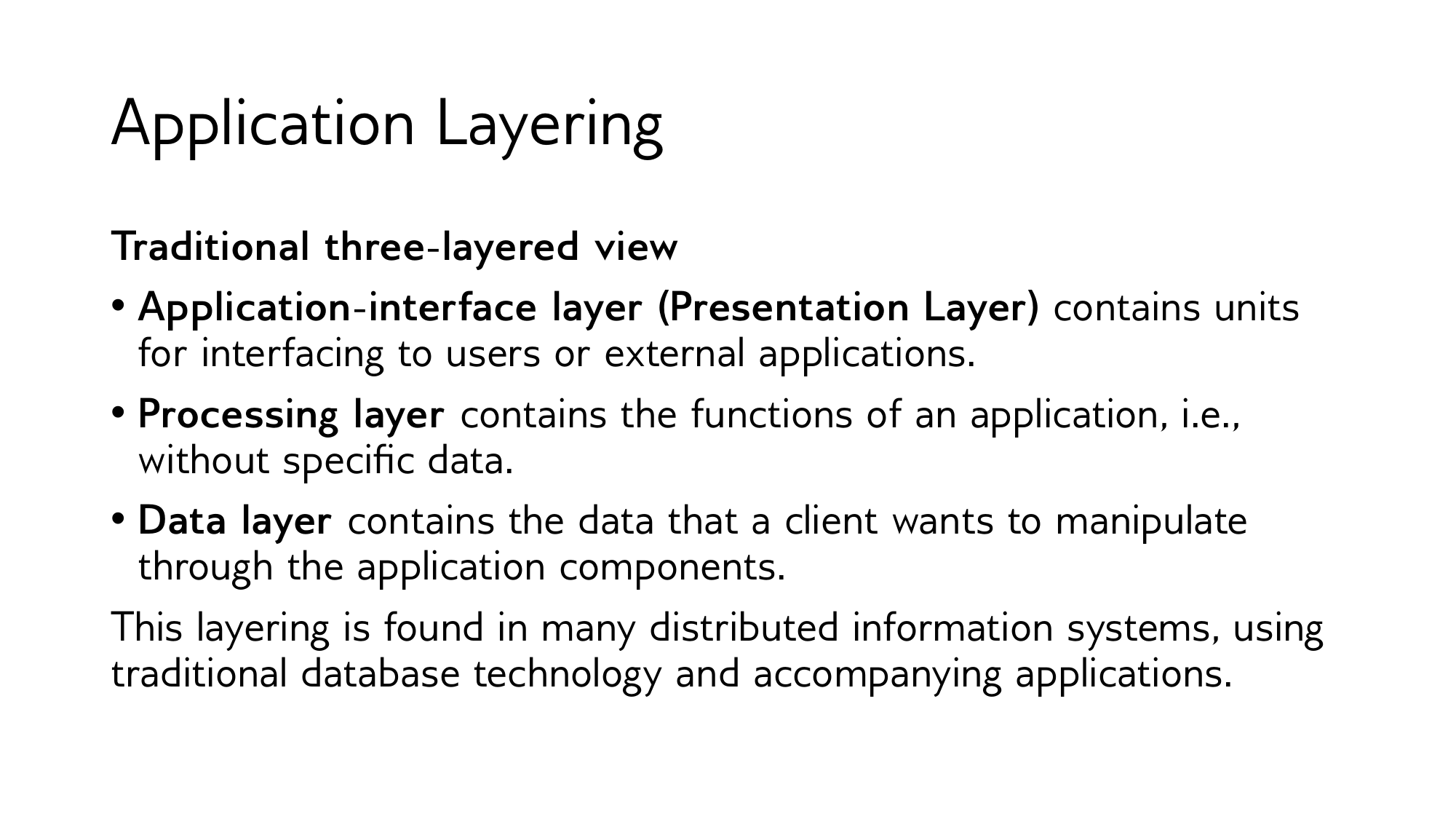

# Application Layering
Traditional three-layered view
Application-interface layer (Presentation Layer) contains units for interfacing to users or external applications.
Processing layer contains the functions of an application, i.e., without specific data.
Data layer contains the data that a client wants to manipulate through the application components.
This layering is found in many distributed information systems, using traditional database technology and accompanying applications.